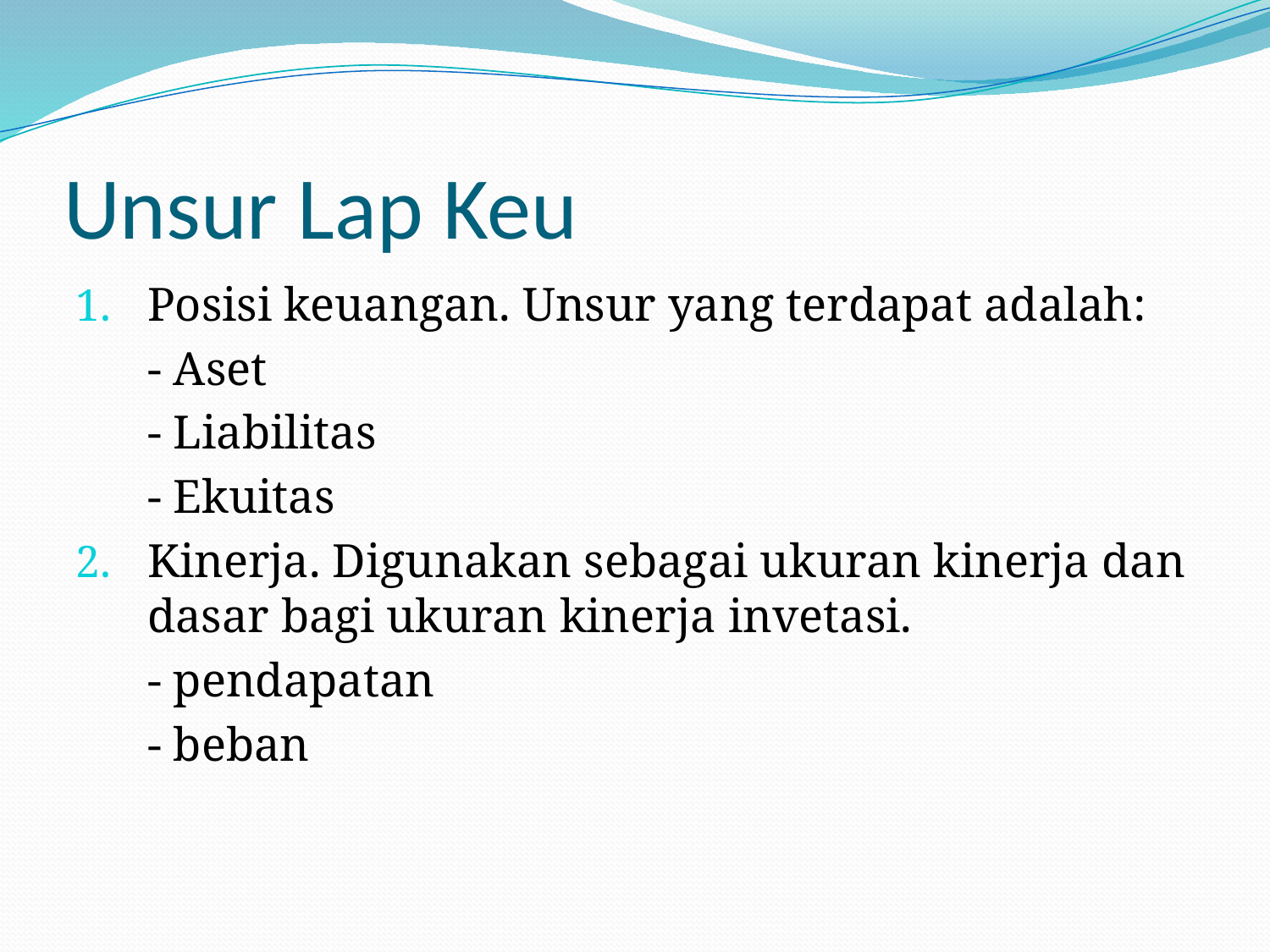

# Unsur Lap Keu
Posisi keuangan. Unsur yang terdapat adalah:
	- Aset
	- Liabilitas
	- Ekuitas
Kinerja. Digunakan sebagai ukuran kinerja dan dasar bagi ukuran kinerja invetasi.
	- pendapatan
	- beban